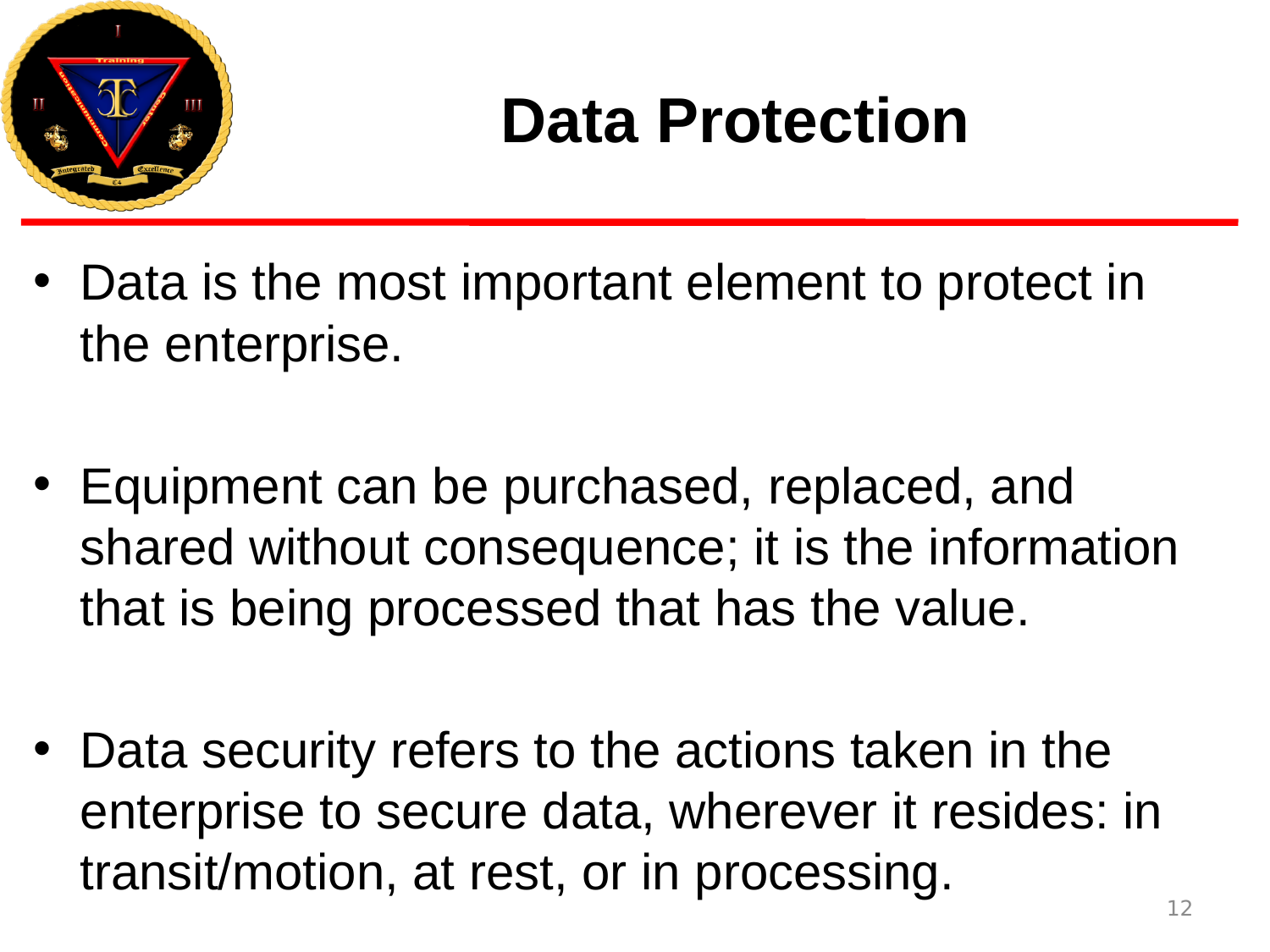

# Data Protection
Data is the most important element to protect in the enterprise.

Equipment can be purchased, replaced, and shared without consequence; it is the information that is being processed that has the value.

Data security refers to the actions taken in the enterprise to secure data, wherever it resides: in transit/motion, at rest, or in processing.
12